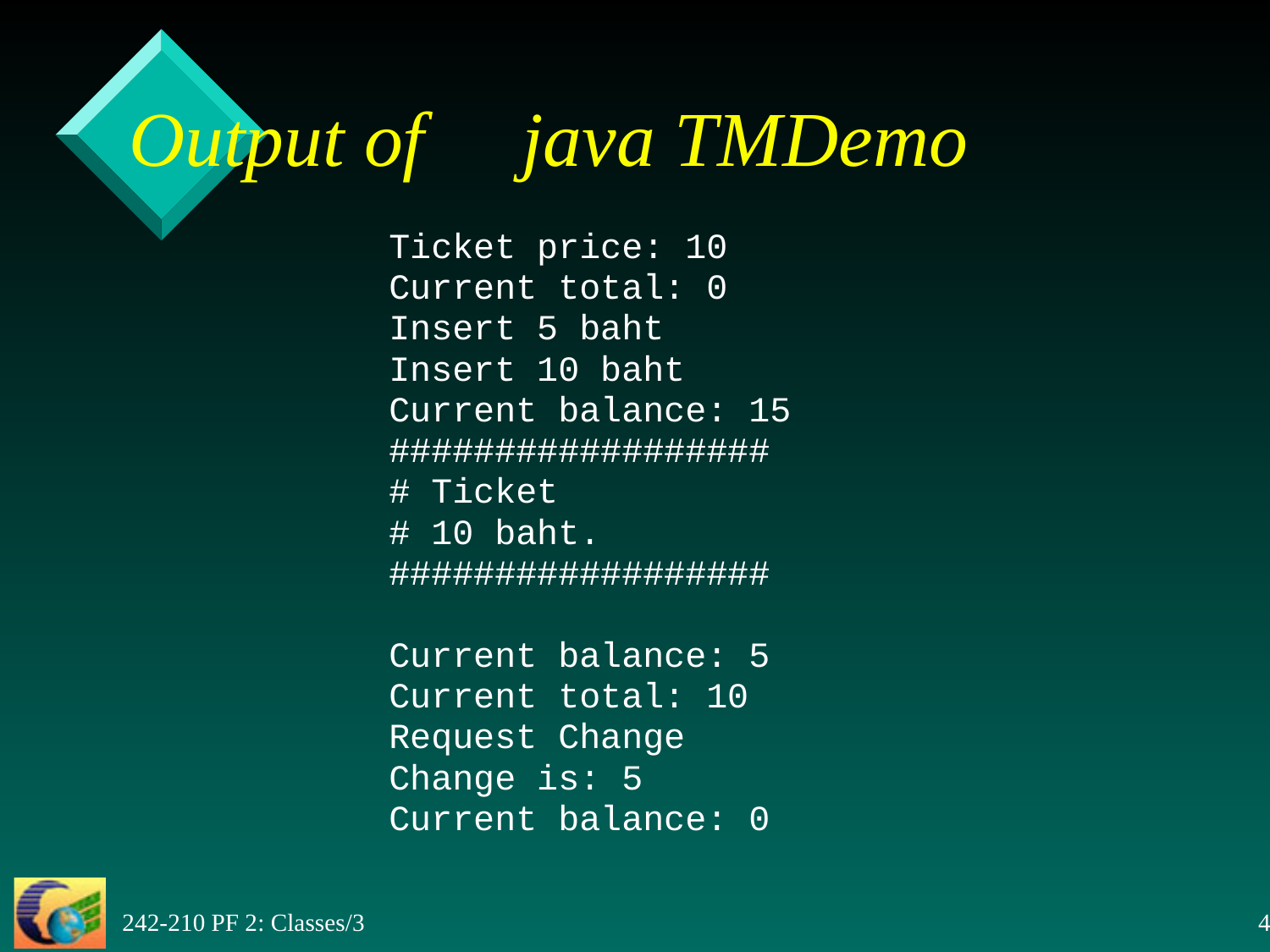

# Output of     java TMDemo
Ticket price: 10
Current total: 0
Insert 5 baht
Insert 10 baht
Current balance: 15
##################
# Ticket
# 10 baht.
##################

Current balance: 5
Current total: 10
Request Change
Change is: 5
Current balance: 0